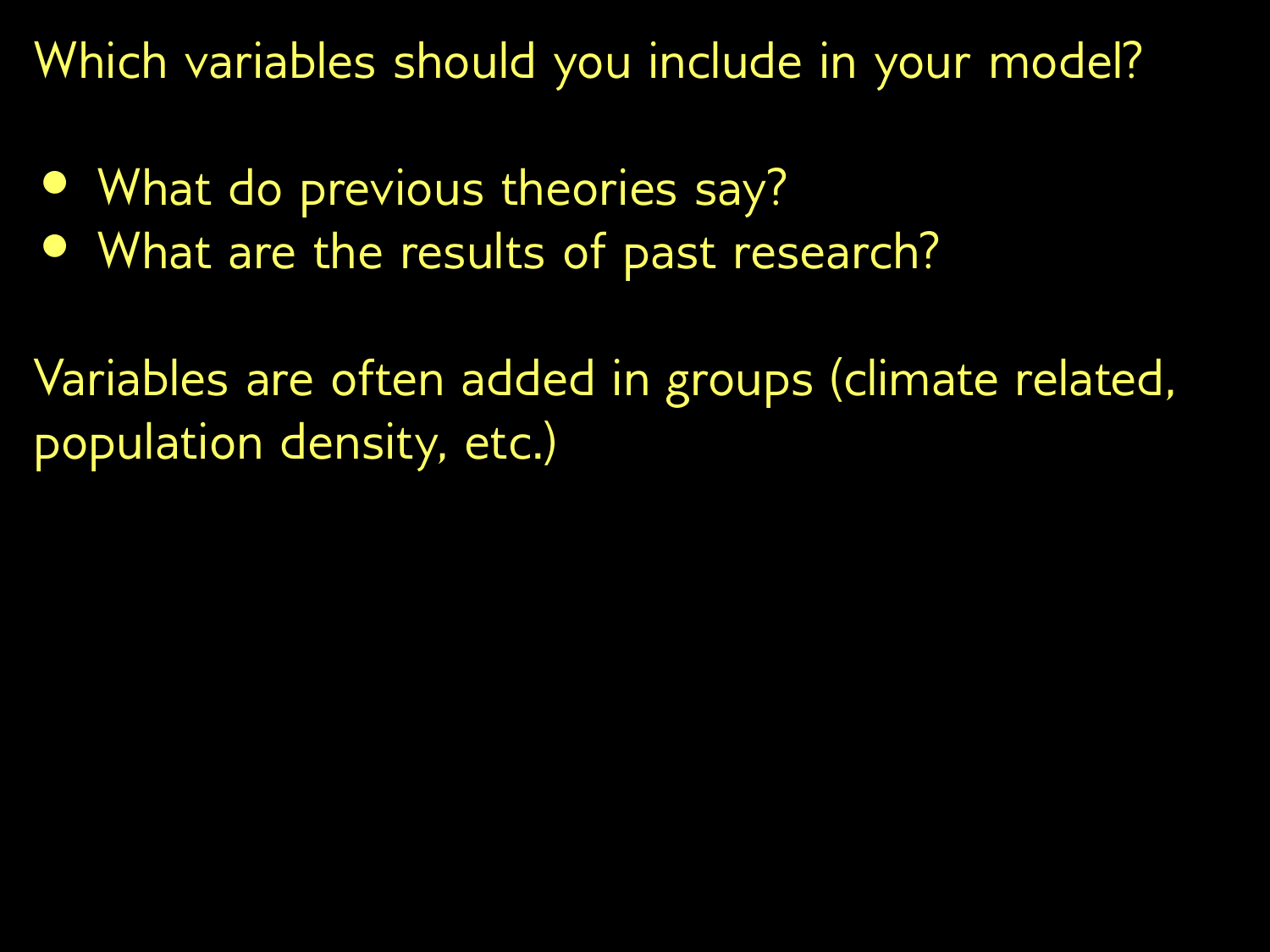

Which variables should you include in your model?

What do previous theories say?
What are the results of past research?

Variables are often added in groups (climate related, population density, etc.)